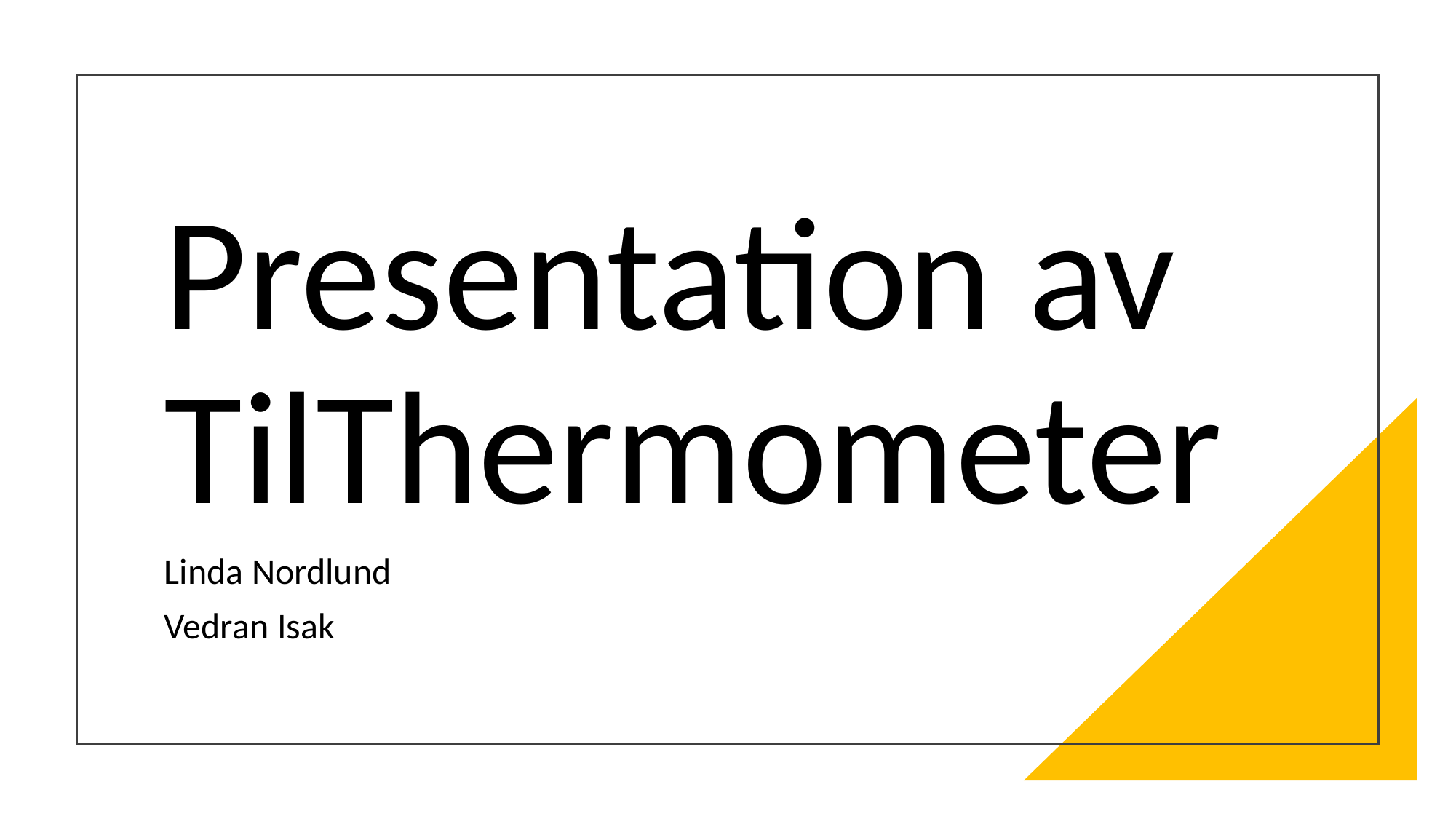

# Presentation av TilThermometer

Linda Nordlund
Vedran Isak